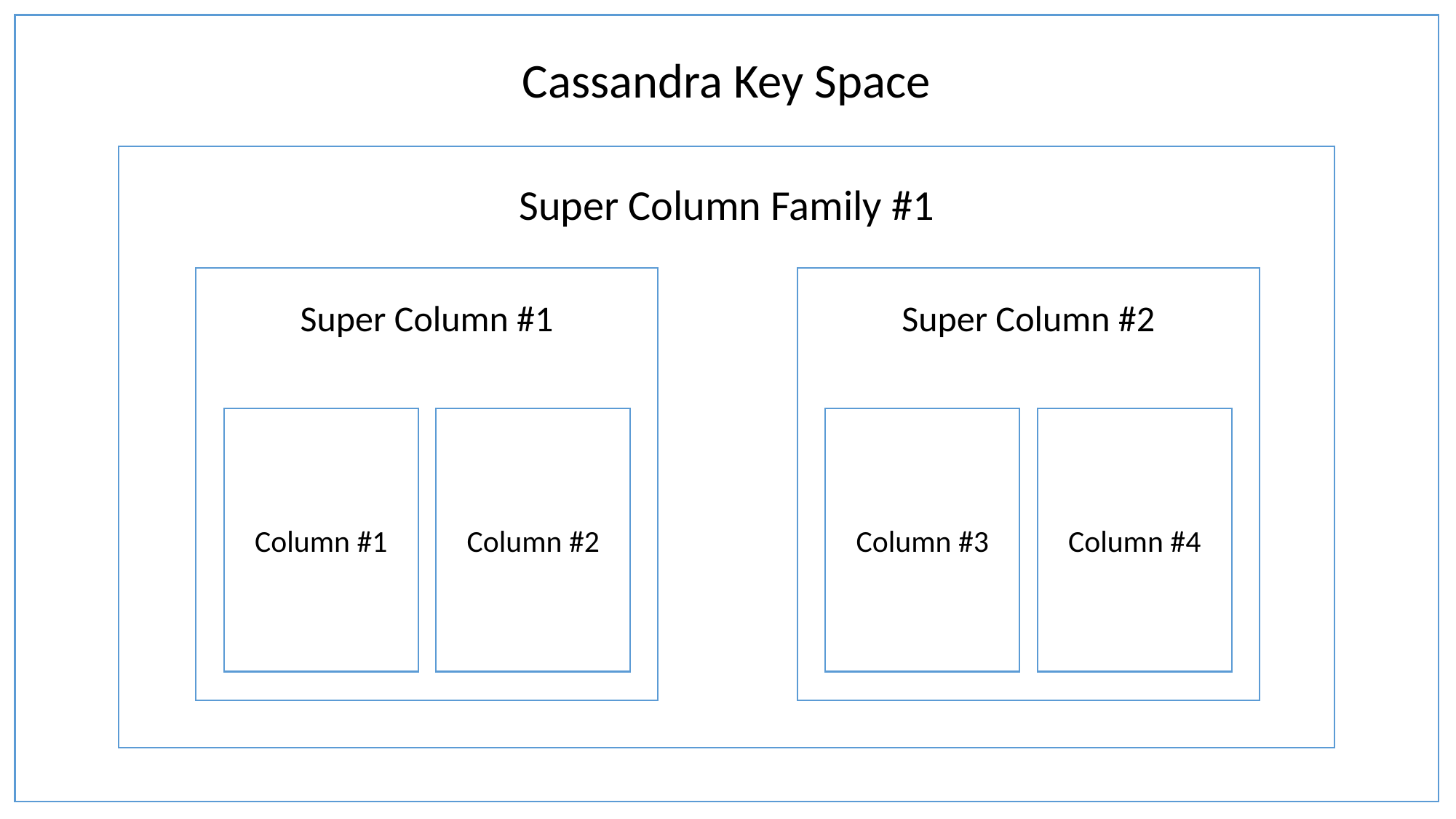

Cassandra Key Space
Super Column Family #1
Super Column #1
Super Column #2
Column #1
Column #2
Column #3
Column #4